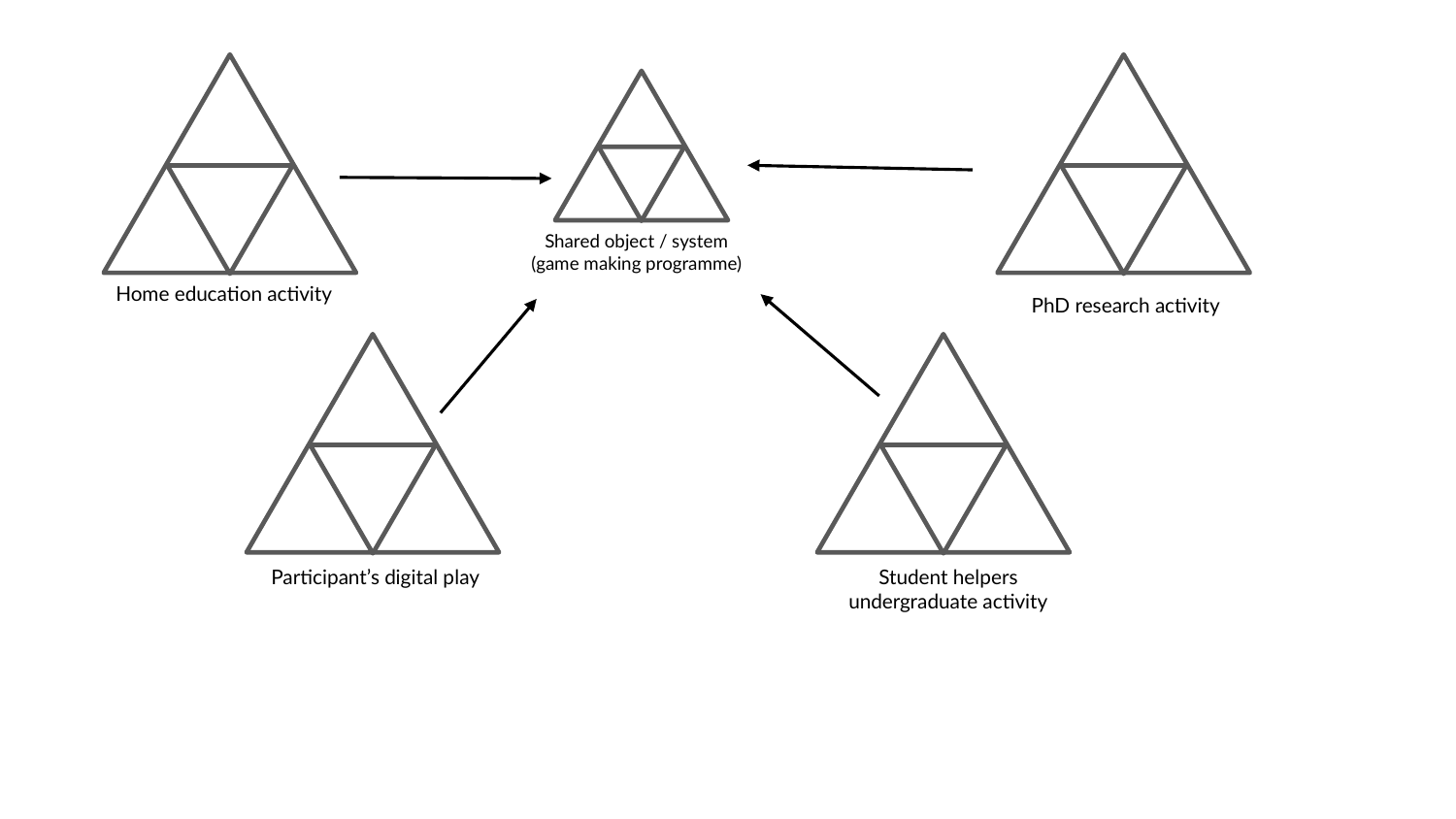

Shared object / system (game making programme)
Home education activity
PhD research activity

Participant’s digital play
Student helpers undergraduate activity